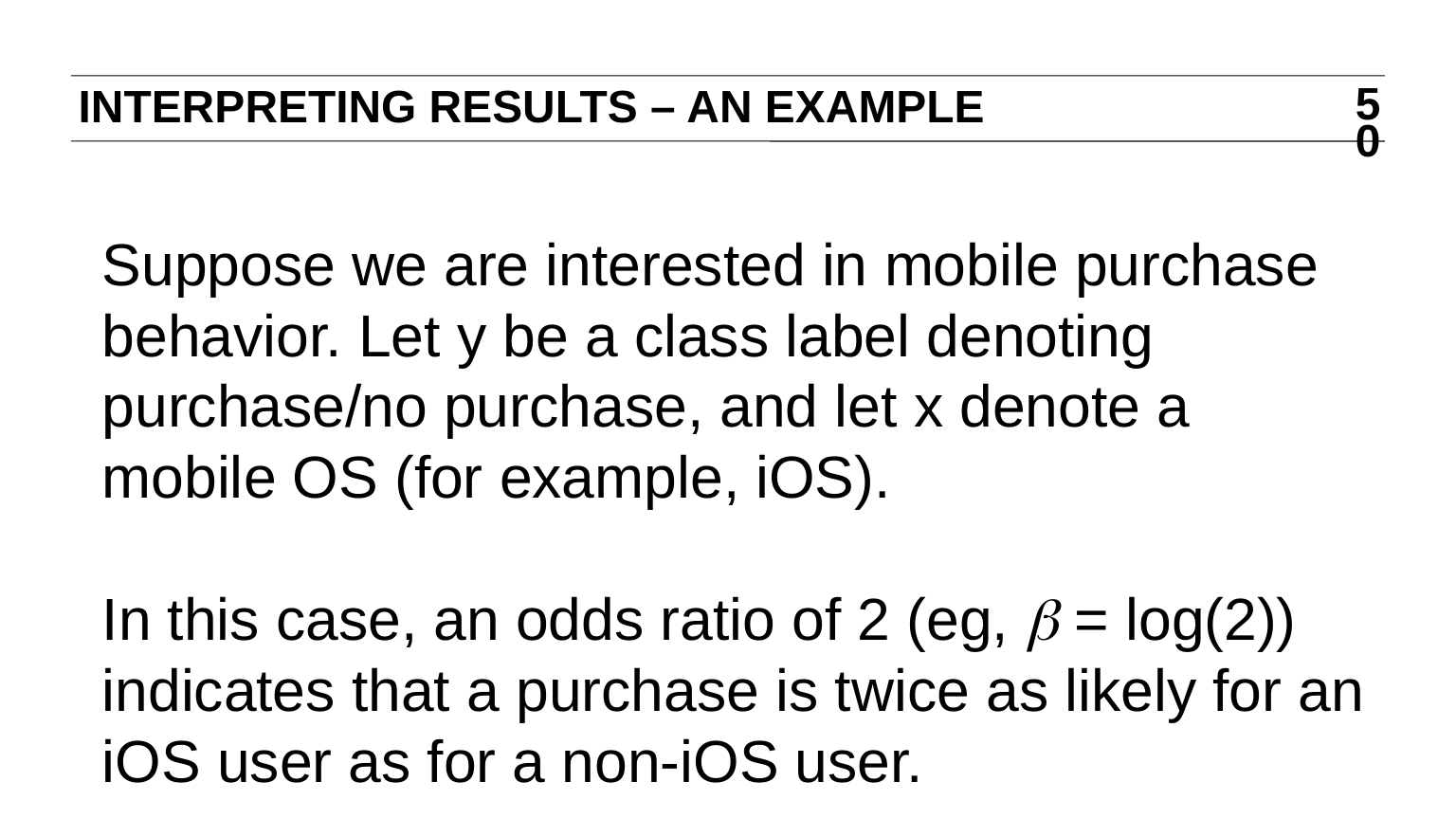

Interpreting results – An example
50

Suppose we are interested in mobile purchase behavior. Let y be a class label denoting purchase/no purchase, and let x denote a mobile OS (for example, iOS).

In this case, an odds ratio of 2 (eg, β = log(2)) indicates that a purchase is twice as likely for an iOS user as for a non-iOS user.